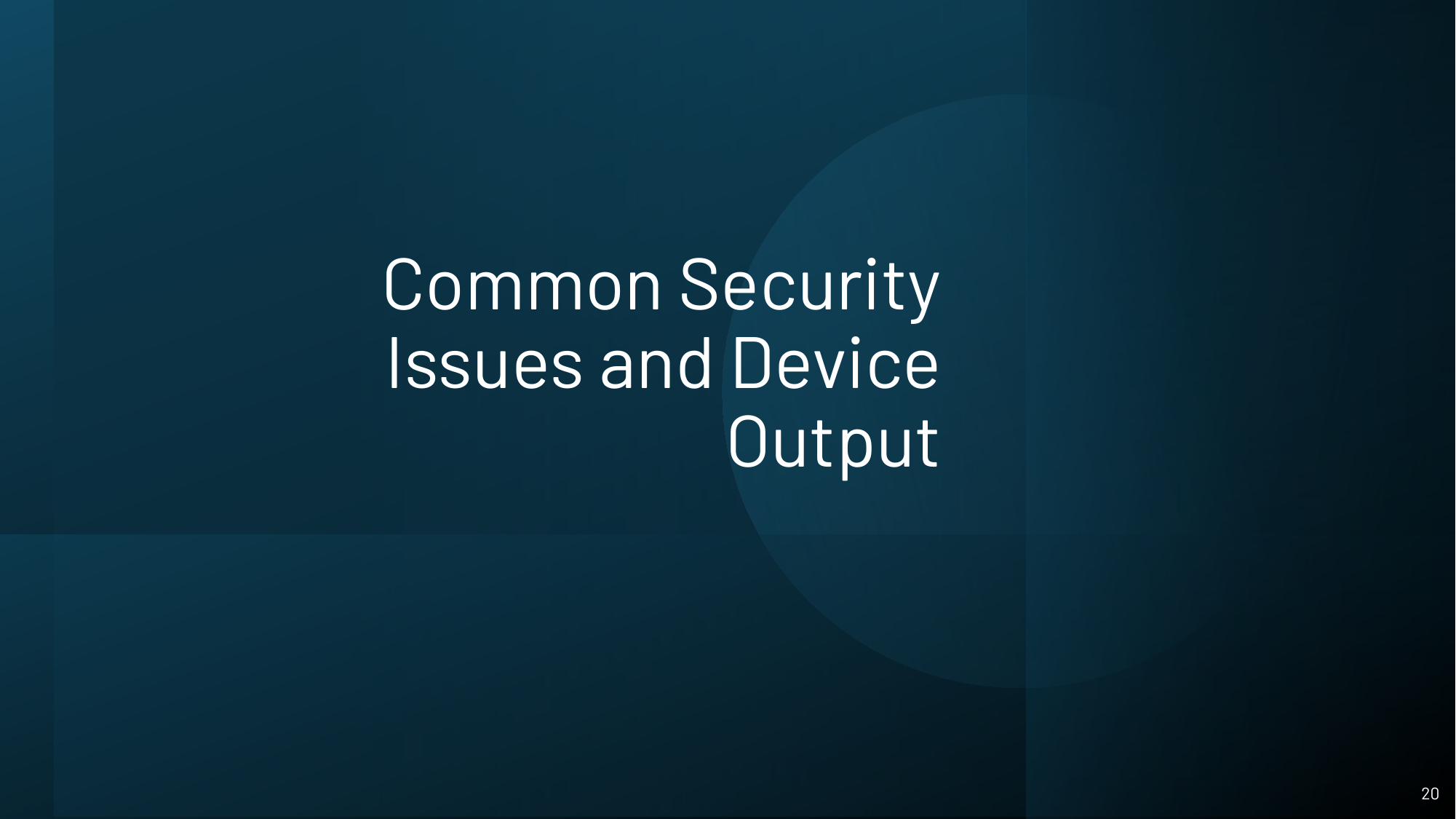

Common Security Issues and Device Output

20